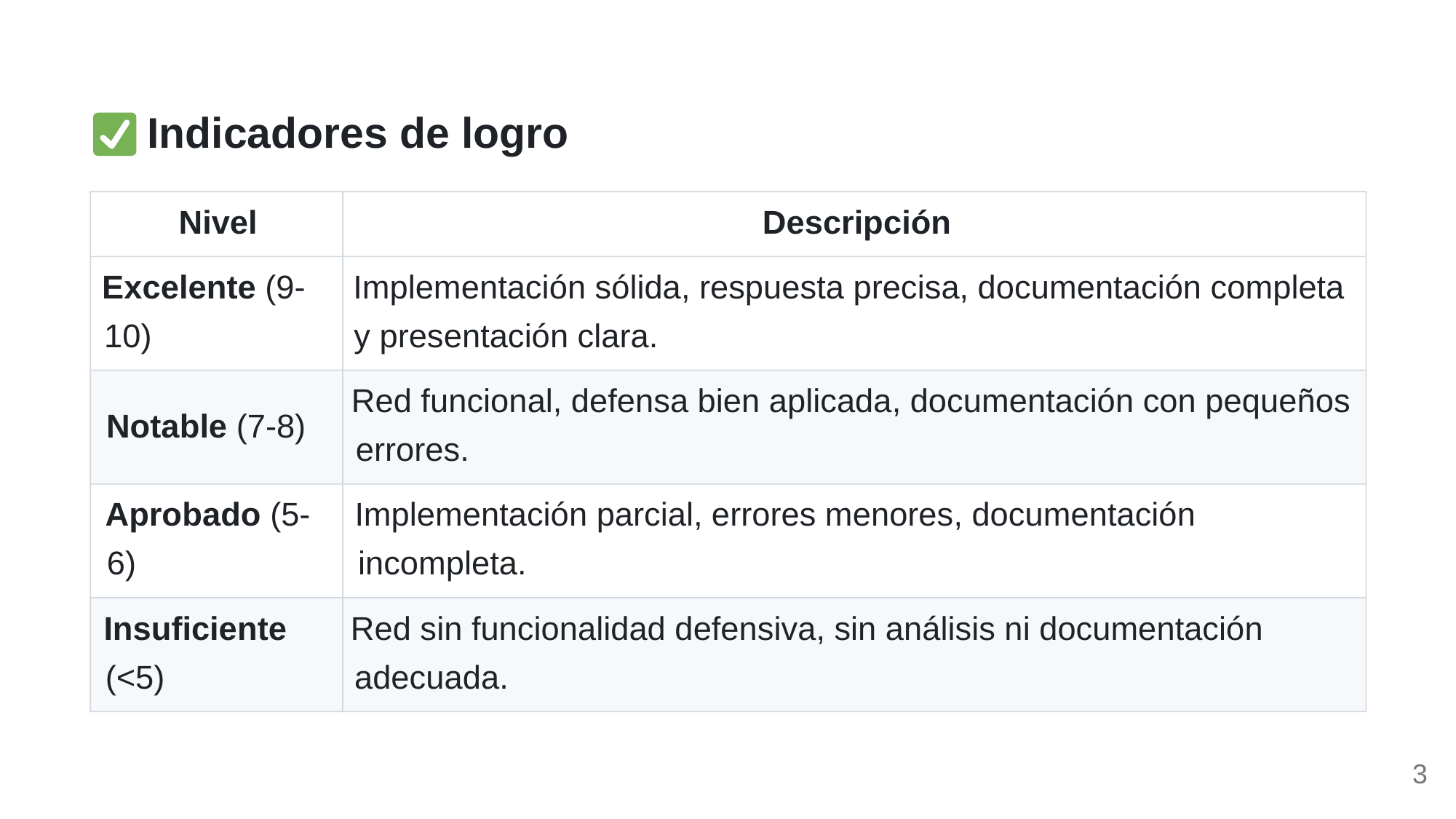

Indicadores de logro

Nivel
Descripción

Excelente (9-
Implementación sólida, respuesta precisa, documentación completa
10)
y presentación clara.

Red funcional, defensa bien aplicada, documentación con pequeños
Notable (7-8)
errores.

Aprobado (5-
Implementación parcial, errores menores, documentación
6)
incompleta.

Insuficiente
Red sin funcionalidad defensiva, sin análisis ni documentación
(<5)
adecuada.

3